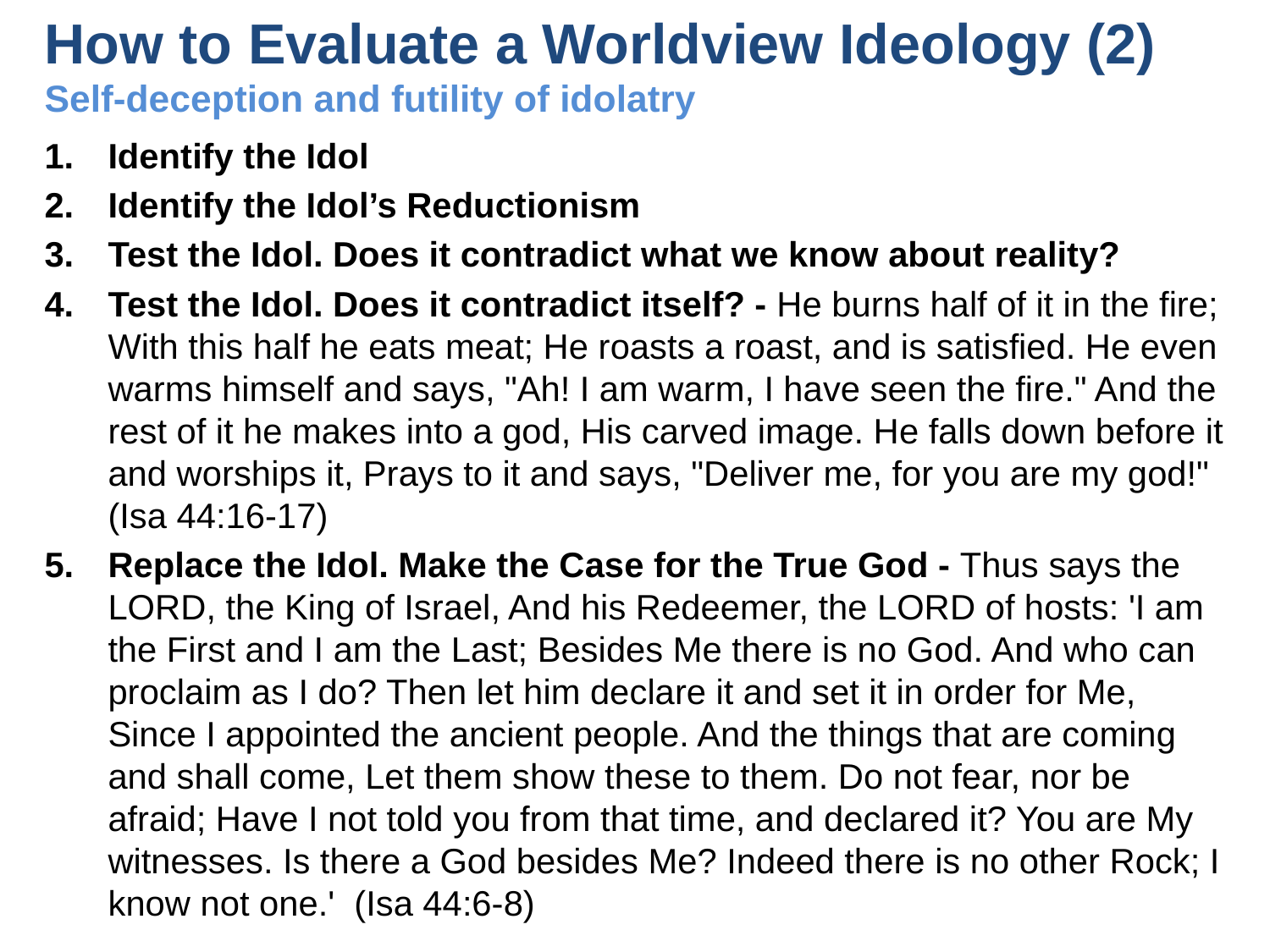

# How to Evaluate a Worldview Ideology (2) Self-deception and futility of idolatry
Identify the Idol
Identify the Idol’s Reductionism
Test the Idol. Does it contradict what we know about reality?
Test the Idol. Does it contradict itself? - He burns half of it in the fire; With this half he eats meat; He roasts a roast, and is satisfied. He even warms himself and says, "Ah! I am warm, I have seen the fire." And the rest of it he makes into a god, His carved image. He falls down before it and worships it, Prays to it and says, "Deliver me, for you are my god!" (Isa 44:16-17)
Replace the Idol. Make the Case for the True God - Thus says the LORD, the King of Israel, And his Redeemer, the LORD of hosts: 'I am the First and I am the Last; Besides Me there is no God. And who can proclaim as I do? Then let him declare it and set it in order for Me, Since I appointed the ancient people. And the things that are coming and shall come, Let them show these to them. Do not fear, nor be afraid; Have I not told you from that time, and declared it? You are My witnesses. Is there a God besides Me? Indeed there is no other Rock; I know not one.'  (Isa 44:6-8)